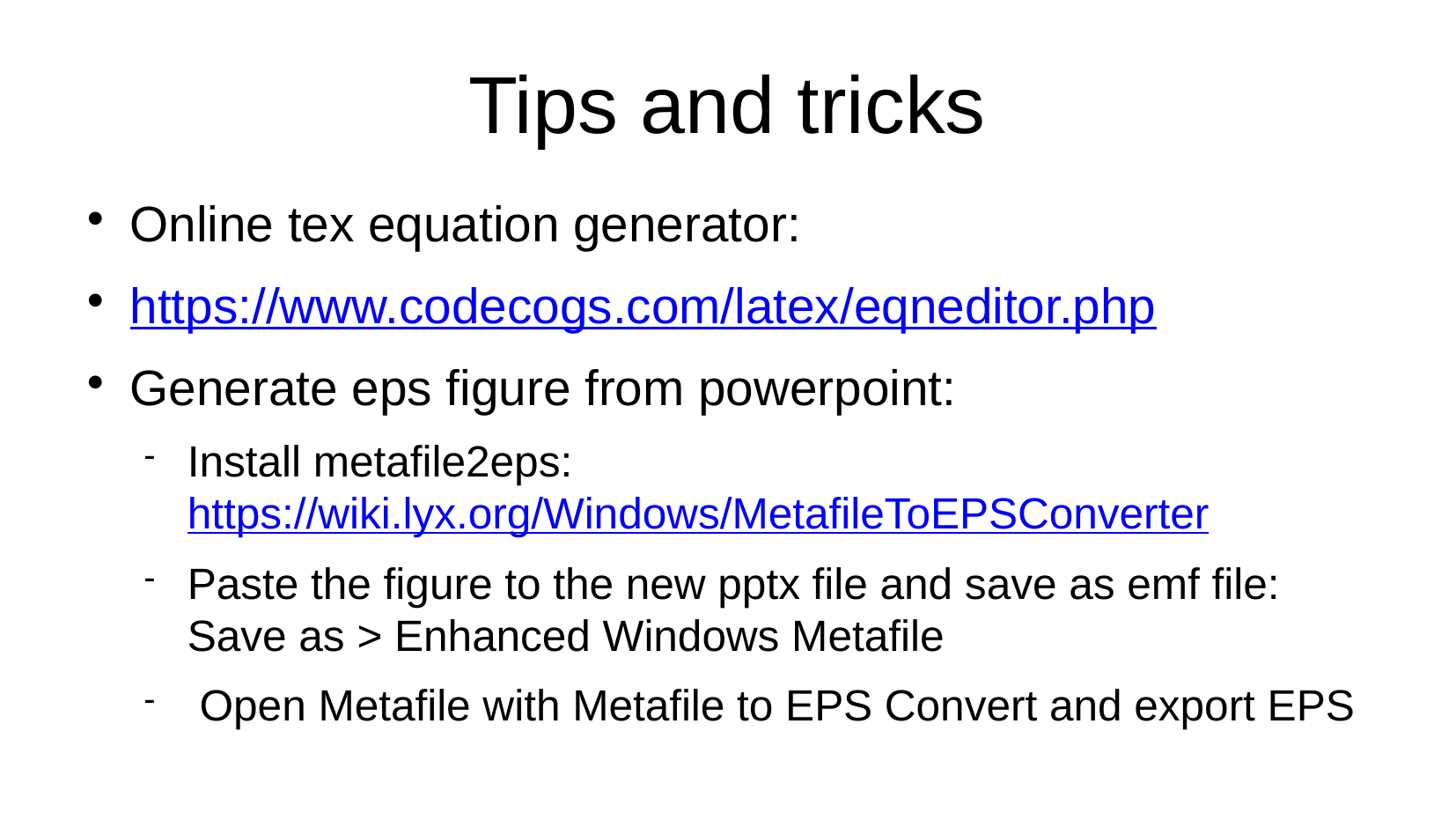

Tips and tricks
Online tex equation generator:
https://www.codecogs.com/latex/eqneditor.php
Generate eps figure from powerpoint:
Install metafile2eps: https://wiki.lyx.org/Windows/MetafileToEPSConverter
Paste the figure to the new pptx file and save as emf file: Save as > Enhanced Windows Metafile
 Open Metafile with Metafile to EPS Convert and export EPS